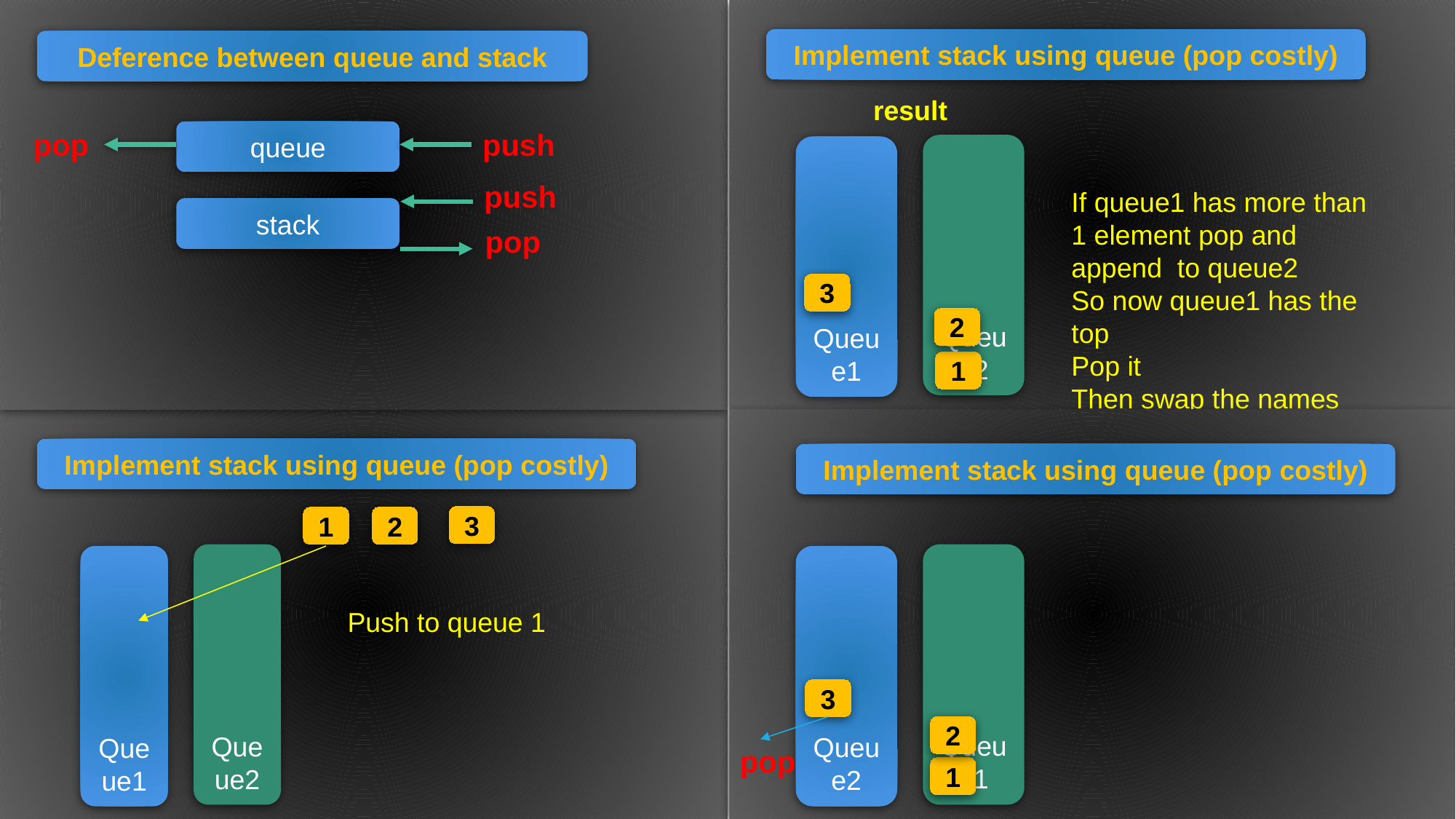

Implement stack using queue (pop costly)
Deference between queue and stack
result
pop
push
queue
Queue2
Queue1
push
If queue1 has more than 1 element pop and append  to queue2
So now queue1 has the top
Pop it
Then swap the names
stack
pop
3
2
1

Implement stack using queue (pop costly)
Implement stack using queue (pop costly)
3
1
2
Queue2
Queue1
Queue1
Queue2
Push to queue 1

3
2
pop
1